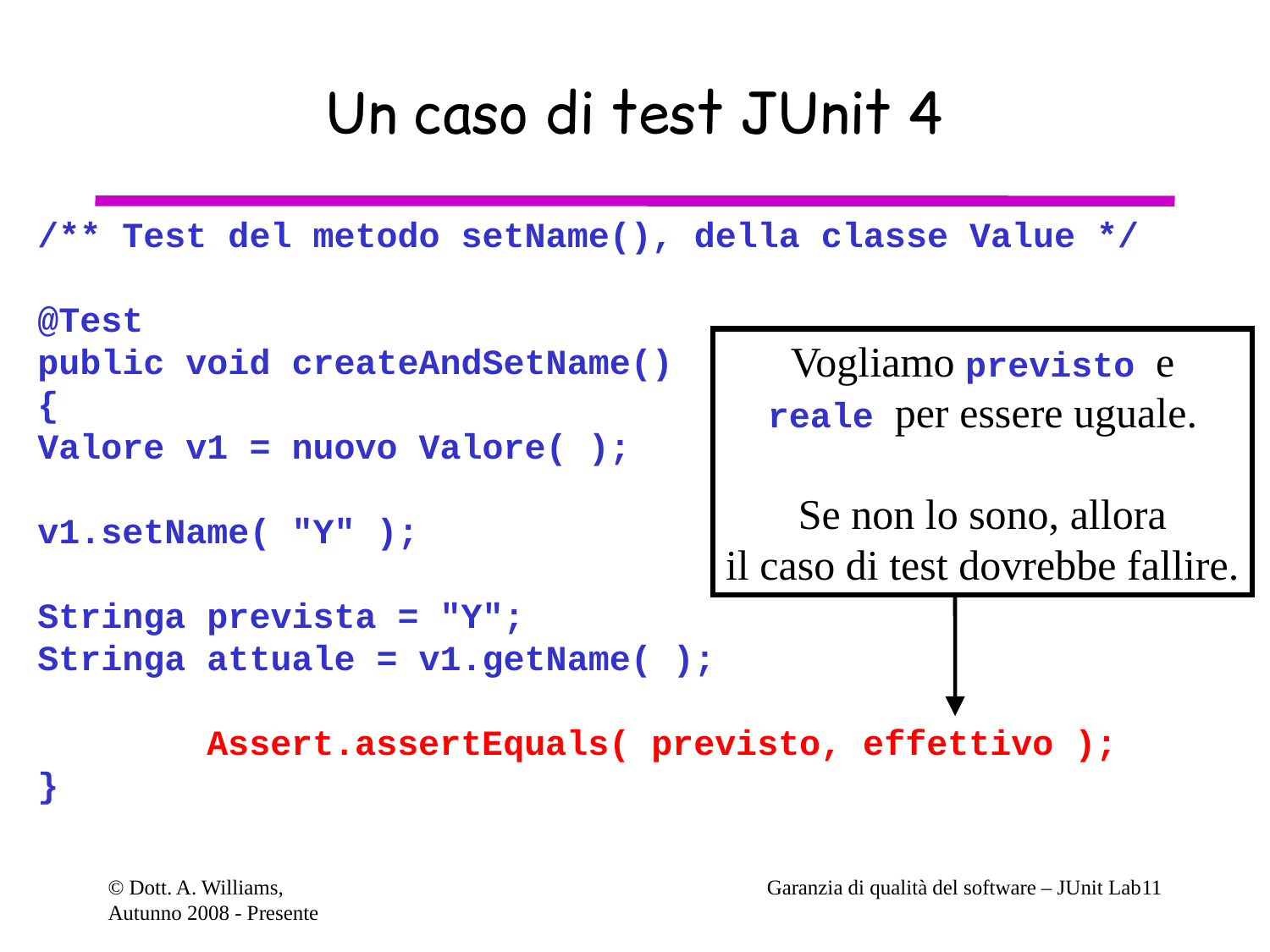

# Un caso di test JUnit 4
/** Test del metodo setName(), della classe Value */

@Test
public void createAndSetName()
{
Valore v1 = nuovo Valore( );

v1.setName( "Y" );

Stringa prevista = "Y";
Stringa attuale = v1.getName( );

        Assert.assertEquals( previsto, effettivo );
}
Vogliamo previsto e
reale per essere uguale.

Se non lo sono, allora
il caso di test dovrebbe fallire.

© Dott. A. Williams,
Autunno 2008 - Presente

Garanzia di qualità del software – JUnit Lab11